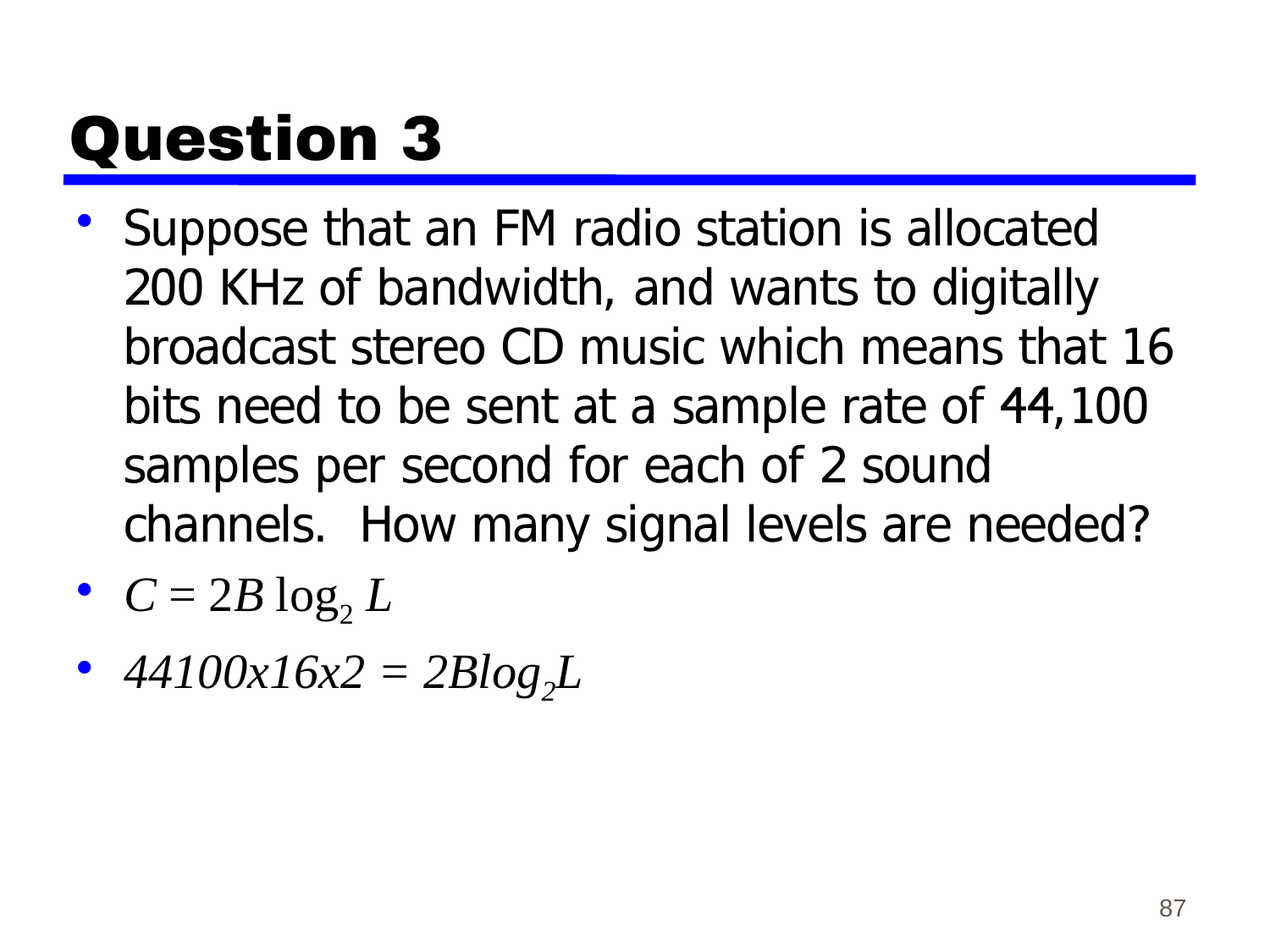

# Question 3
Suppose that an FM radio station is allocated 200 KHz of bandwidth, and wants to digitally broadcast stereo CD music which means that 16 bits need to be sent at a sample rate of 44,100 samples per second for each of 2 sound channels.  How many signal levels are needed?
C = 2B log2 L
44100x16x2 = 2Blog2L

87